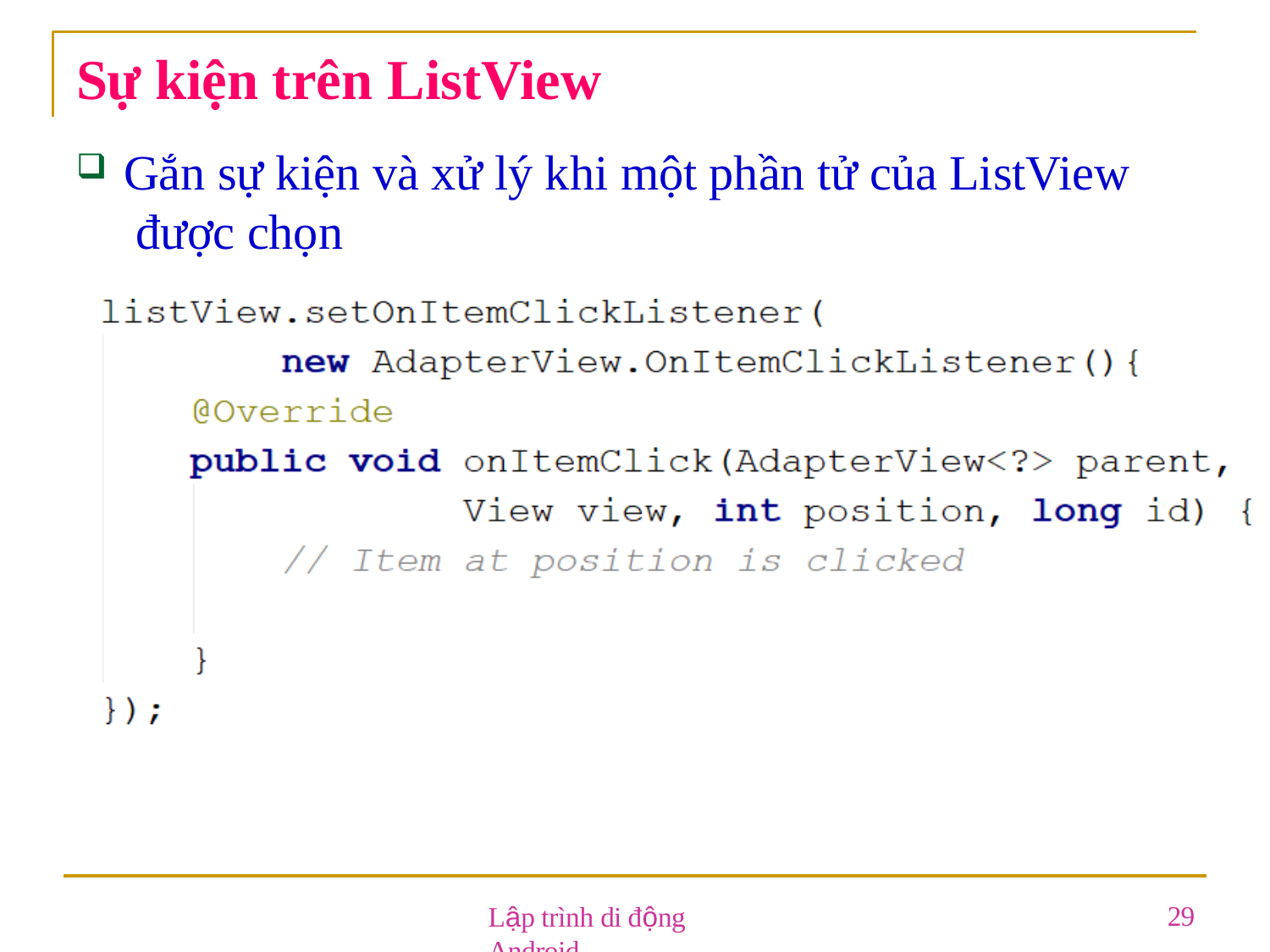

# Sự kiện trên ListView
Gắn sự kiện và xử lý khi một phần tử của ListView  được chọn

Lập trình di động Android
29